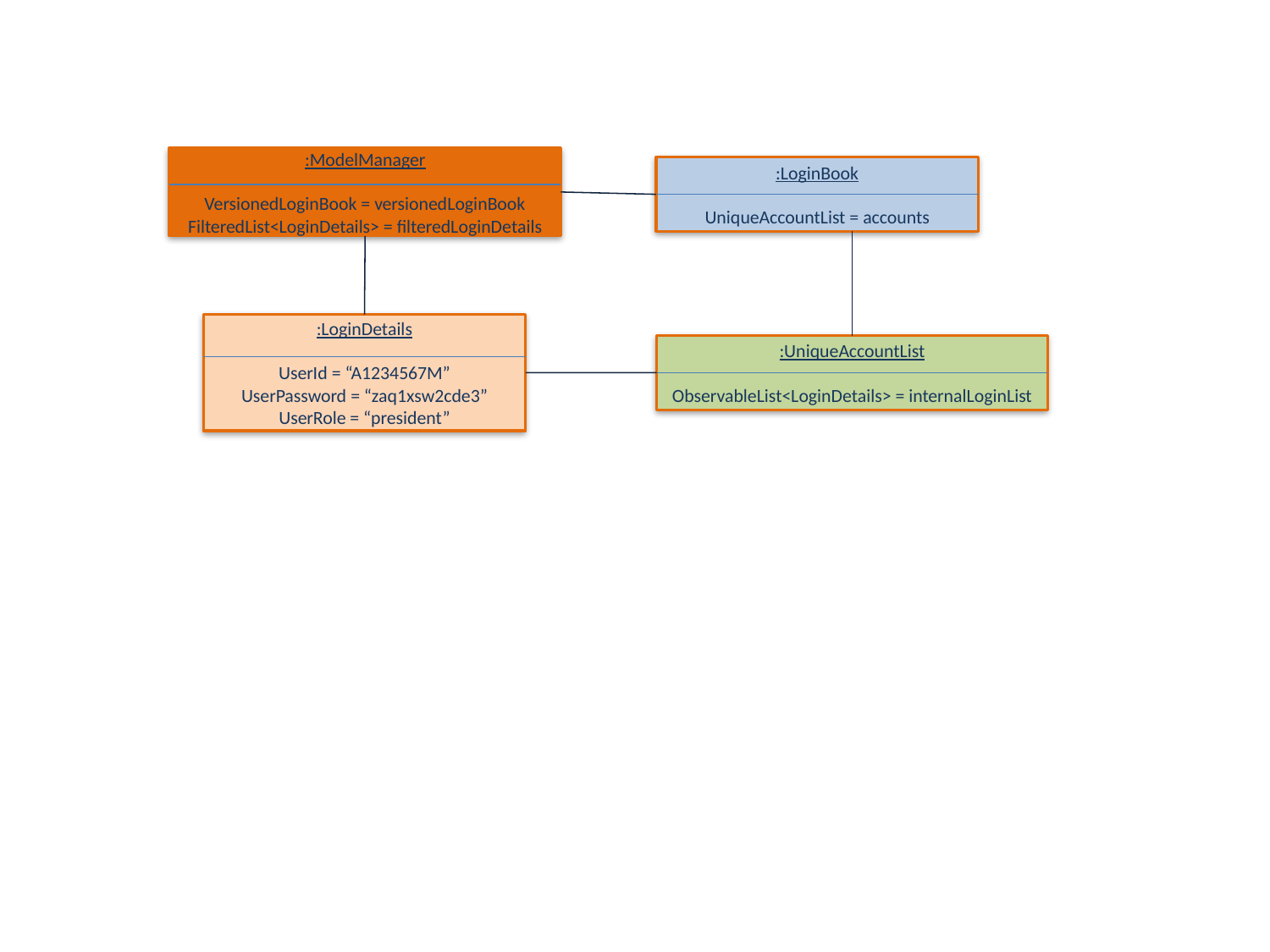

:ModelManager

VersionedLoginBook = versionedLoginBook
FilteredList<LoginDetails> = filteredLoginDetails
:LoginBook

UniqueAccountList = accounts
:LoginDetails

UserId = “A1234567M”
UserPassword = “zaq1xsw2cde3”
UserRole = “president”
:UniqueAccountList

ObservableList<LoginDetails> = internalLoginList